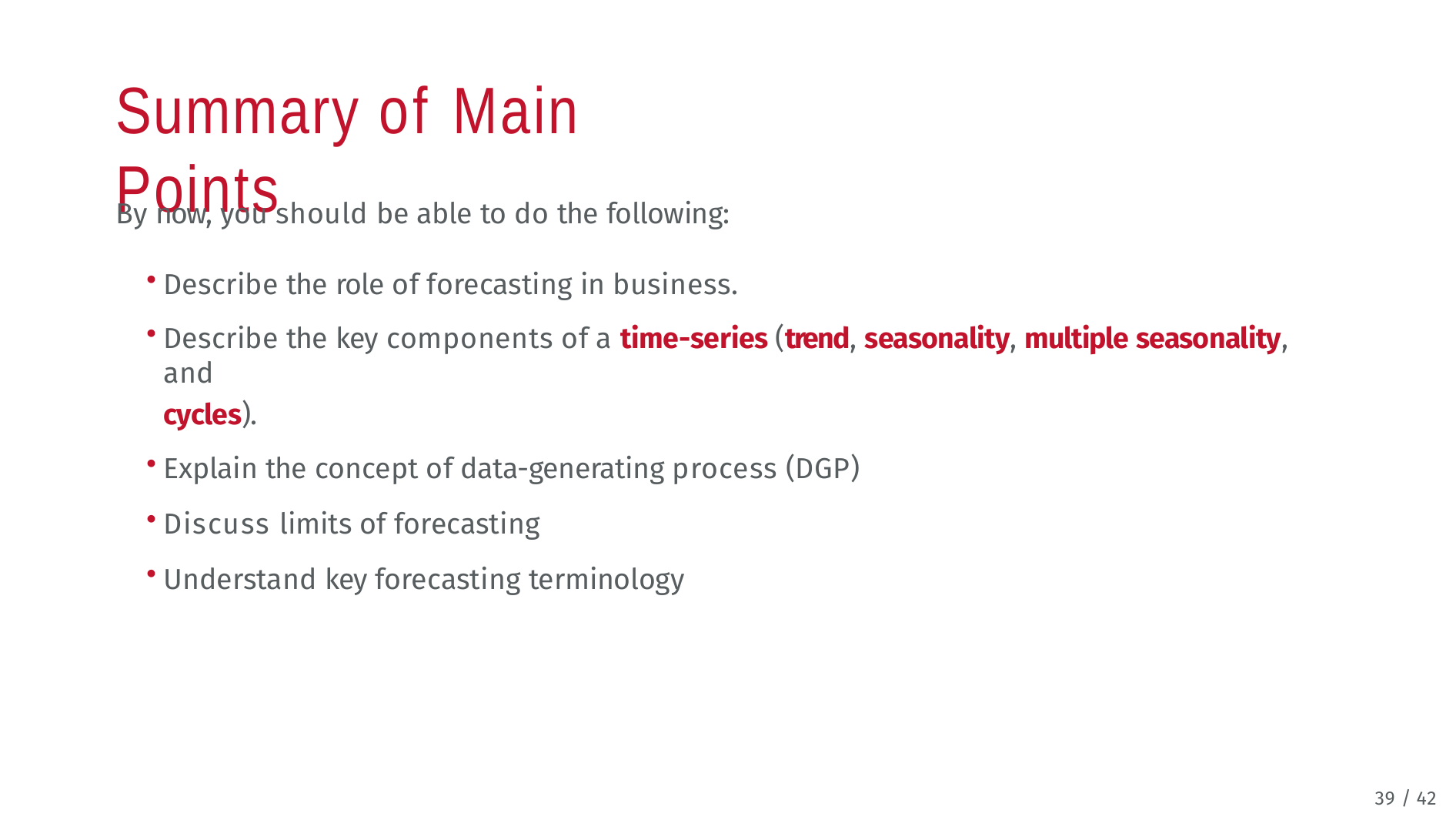

# Summary of Main Points
By now, you should be able to do the following:

Describe the role of forecasting in business.
Describe the key components of a time-series (trend, seasonality, multiple seasonality, and
cycles).
Explain the concept of data-generating process (DGP)
Discuss limits of forecasting
Understand key forecasting terminology
39 / 42